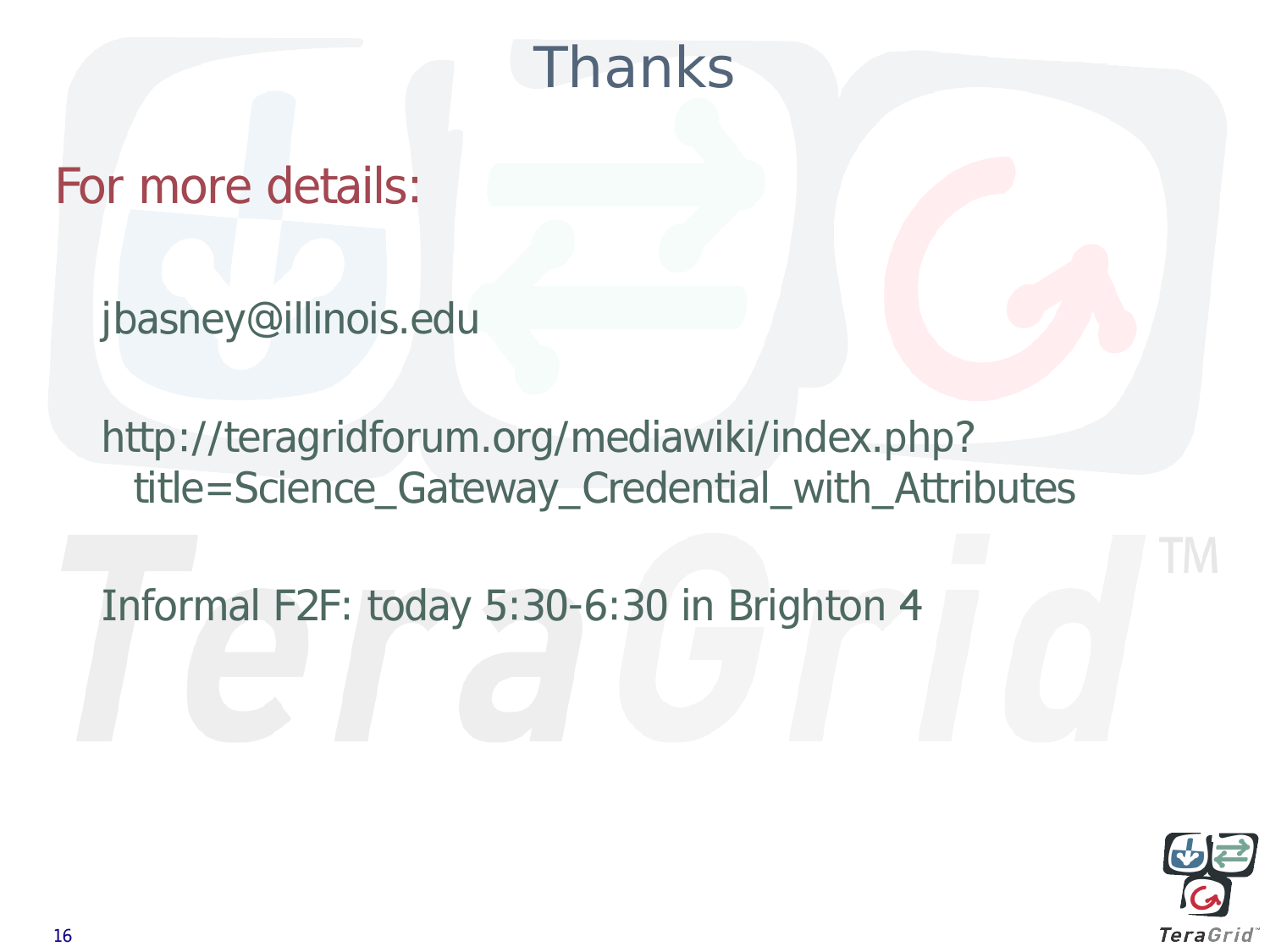

# Thanks
For more details:

jbasney@illinois.edu

http://teragridforum.org/mediawiki/index.php?title=Science_Gateway_Credential_with_Attributes

Informal F2F: today 5:30-6:30 in Brighton 4